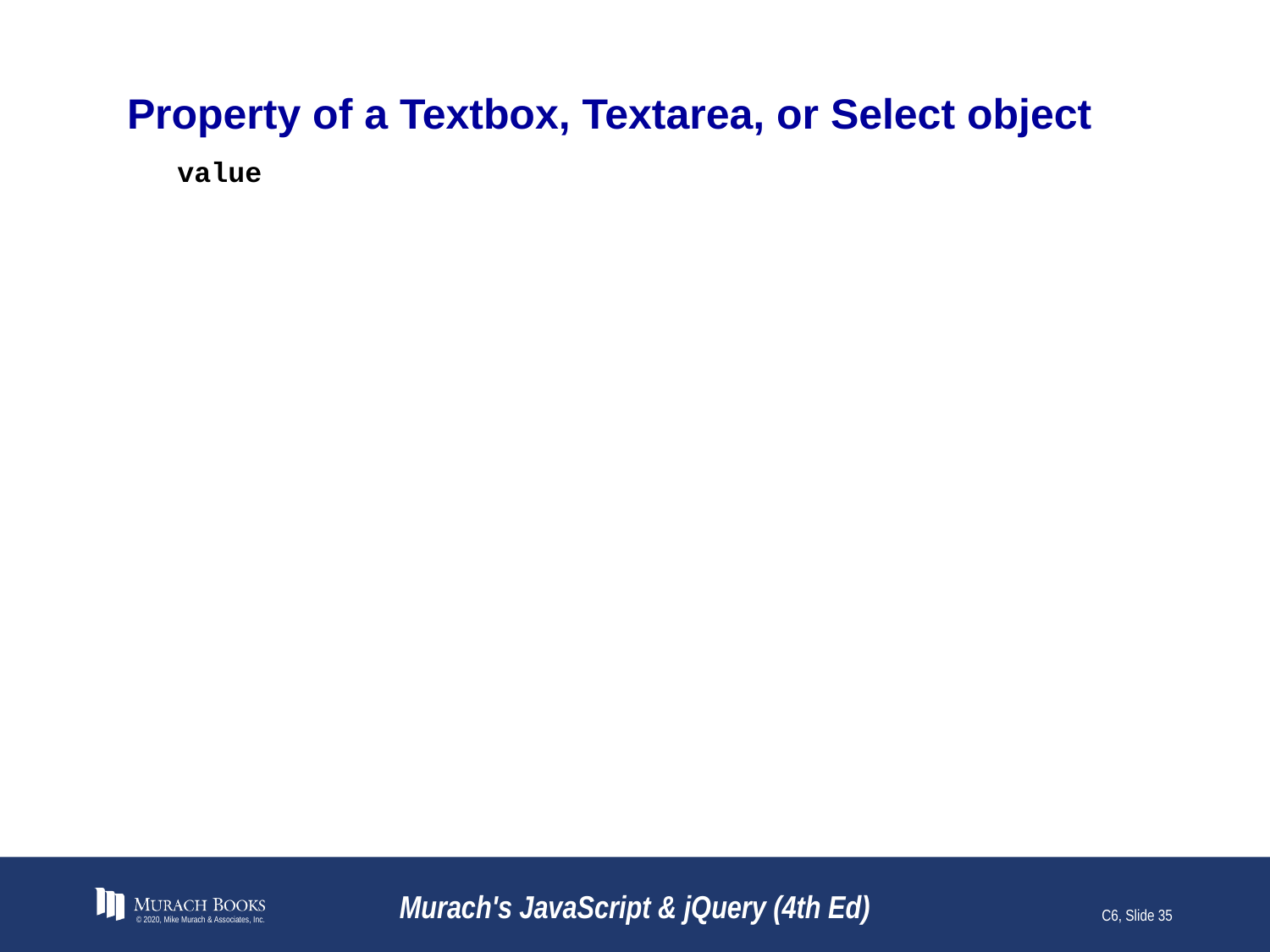

# Property of a Textbox, Textarea, or Select object
value

© 2020, Mike Murach & Associates, Inc.
Murach's JavaScript & jQuery (4th Ed)

C6, Slide 35